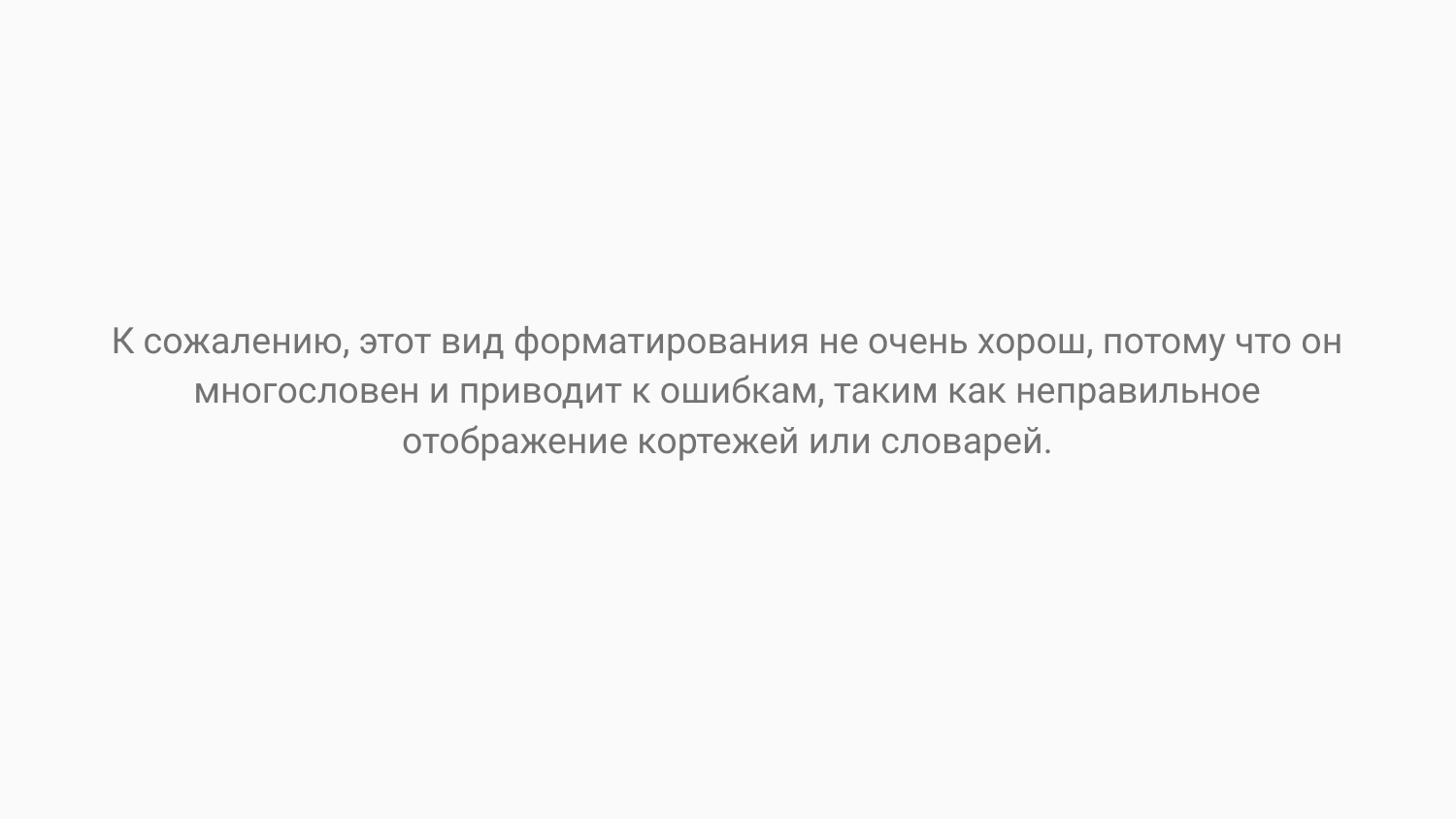

К сожалению, этот вид форматирования не очень хорош, потому что он многословен и приводит к ошибкам, таким как неправильное отображение кортежей или словарей.